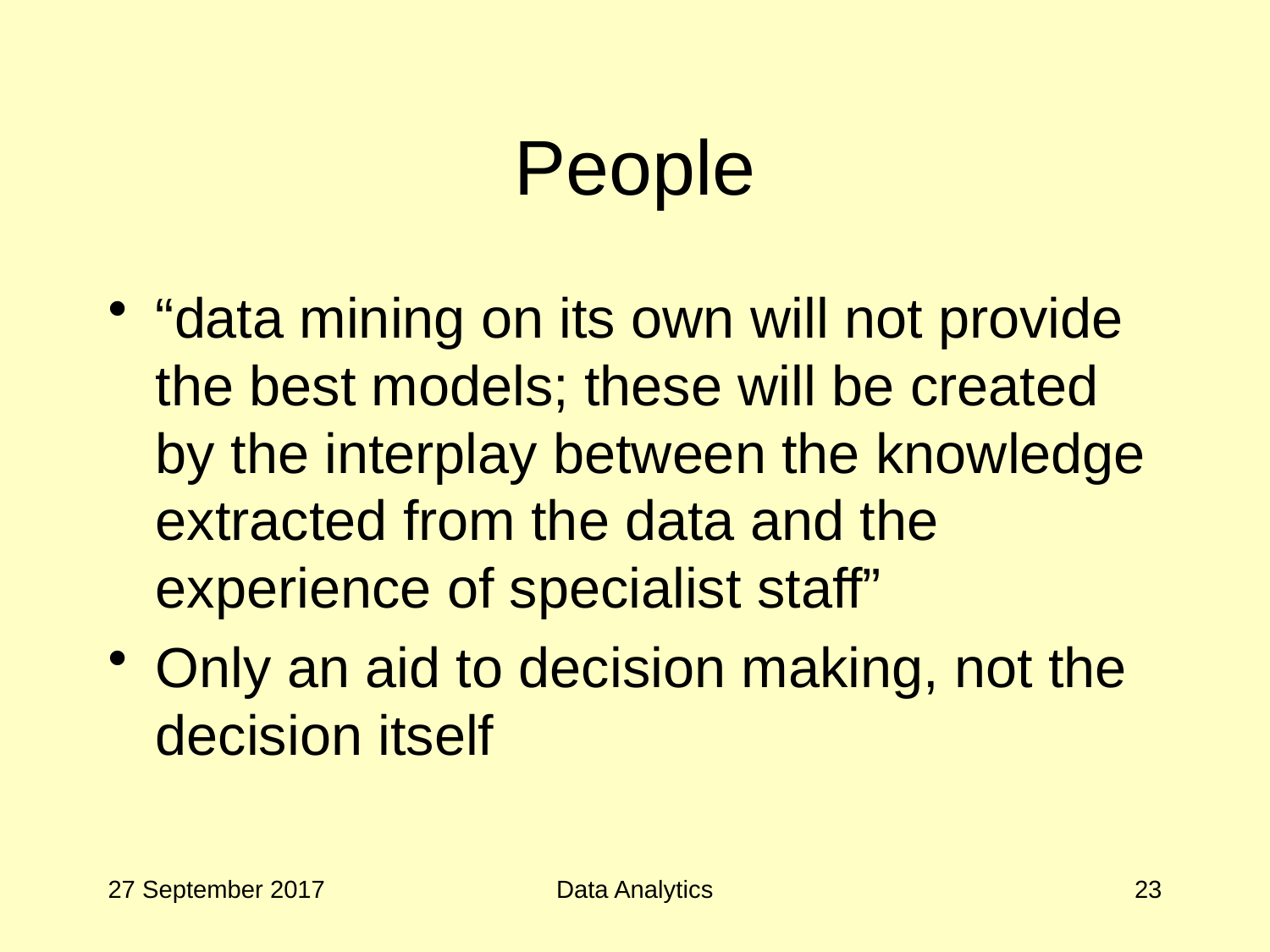

# People
“data mining on its own will not provide the best models; these will be created by the interplay between the knowledge extracted from the data and the experience of specialist staff”
Only an aid to decision making, not the decision itself
27 September 2017
Data Analytics
23